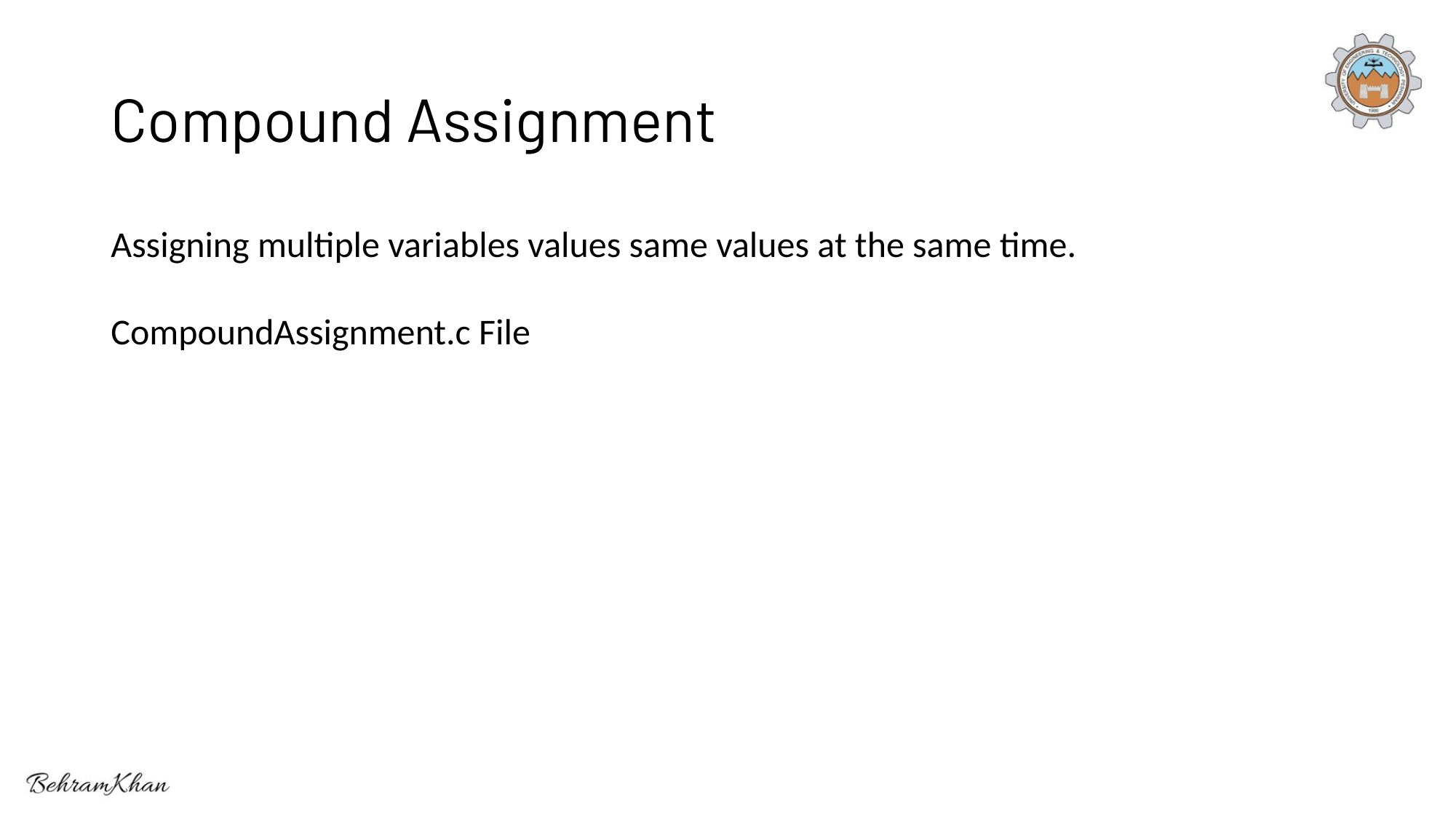

# Compound Assignment
Assigning multiple variables values same values at the same time.

CompoundAssignment.c File